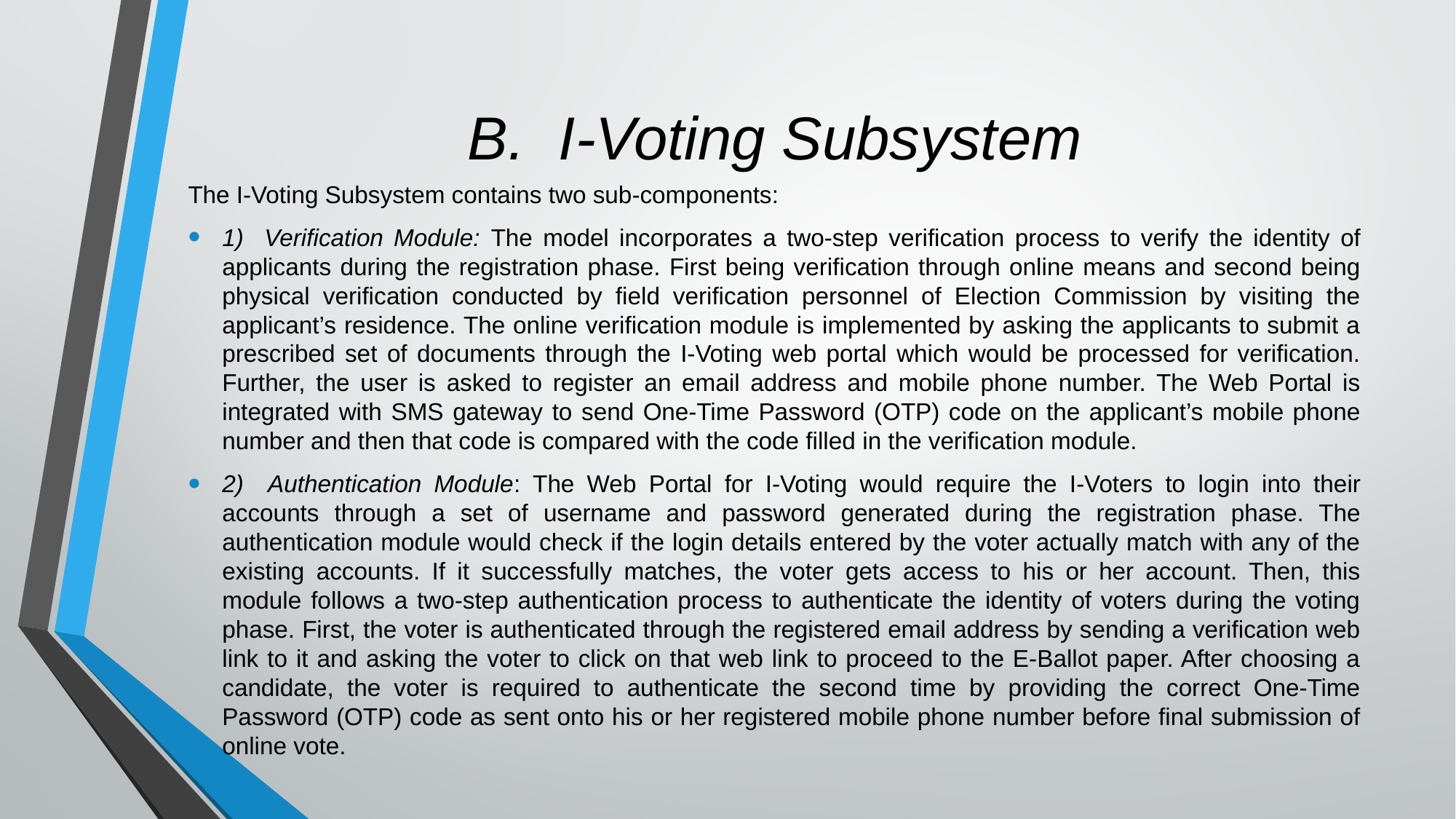

# B.  I-Voting Subsystem
The I-Voting Subsystem contains two sub-components:
1)  Verification Module: The model incorporates a two-step verification process to verify the identity of applicants during the registration phase. First being verification through online means and second being physical verification conducted by field verification personnel of Election Commission by visiting the applicant’s residence. The online verification module is implemented by asking the applicants to submit a prescribed set of documents through the I-Voting web portal which would be processed for verification. Further, the user is asked to register an email address and mobile phone number. The Web Portal is integrated with SMS gateway to send One-Time Password (OTP) code on the applicant’s mobile phone number and then that code is compared with the code filled in the verification module.
2)  Authentication Module: The Web Portal for I-Voting would require the I-Voters to login into their accounts through a set of username and password generated during the registration phase. The authentication module would check if the login details entered by the voter actually match with any of the existing accounts. If it successfully matches, the voter gets access to his or her account. Then, this module follows a two-step authentication process to authenticate the identity of voters during the voting phase. First, the voter is authenticated through the registered email address by sending a verification web link to it and asking the voter to click on that web link to proceed to the E-Ballot paper. After choosing a candidate, the voter is required to authenticate the second time by providing the correct One-Time Password (OTP) code as sent onto his or her registered mobile phone number before final submission of online vote.